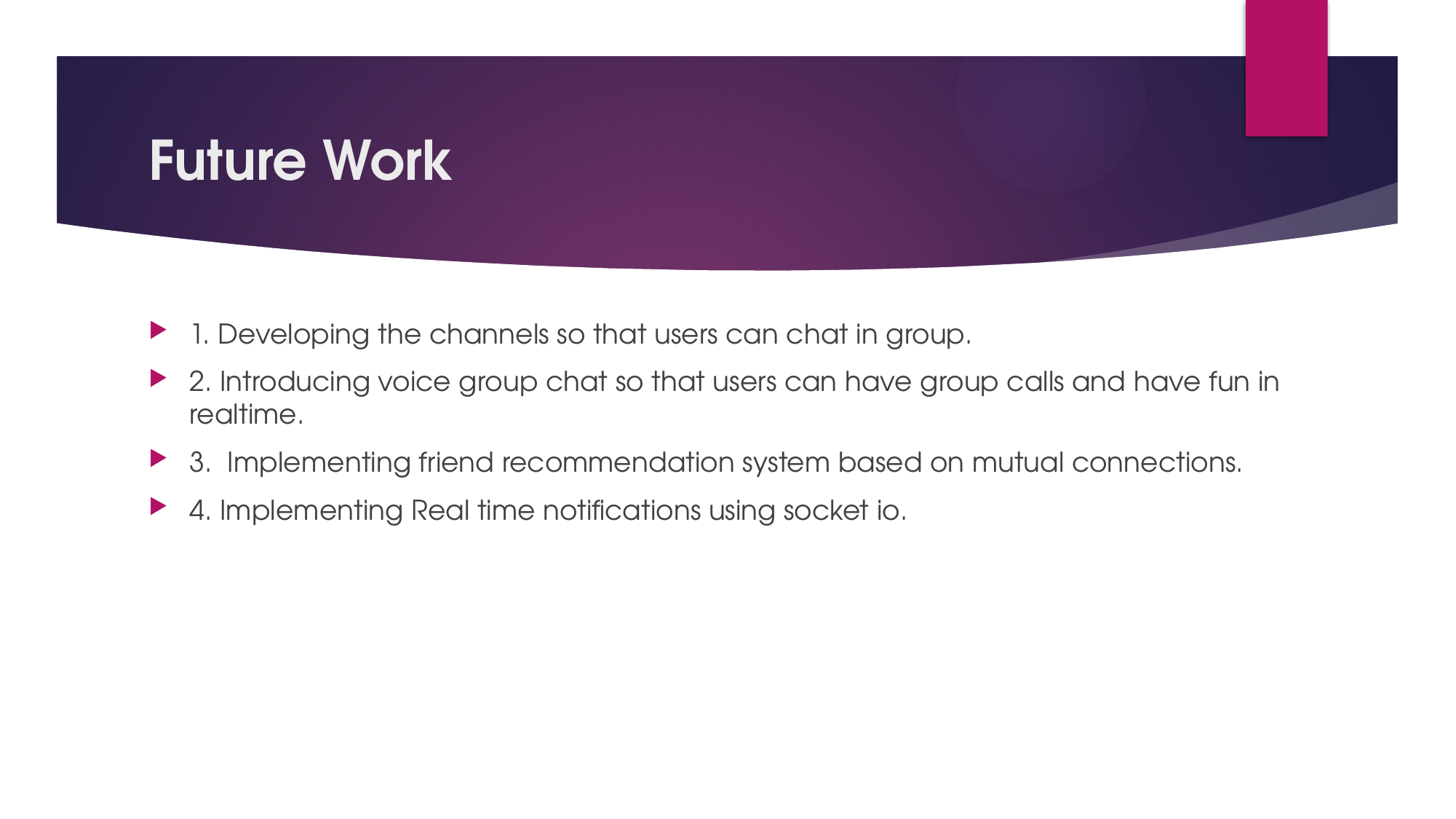

# Future Work
1. Developing the channels so that users can chat in group.
2. Introducing voice group chat so that users can have group calls and have fun in realtime.
3.  Implementing friend recommendation system based on mutual connections.
4. Implementing Real time notifications using socket io.